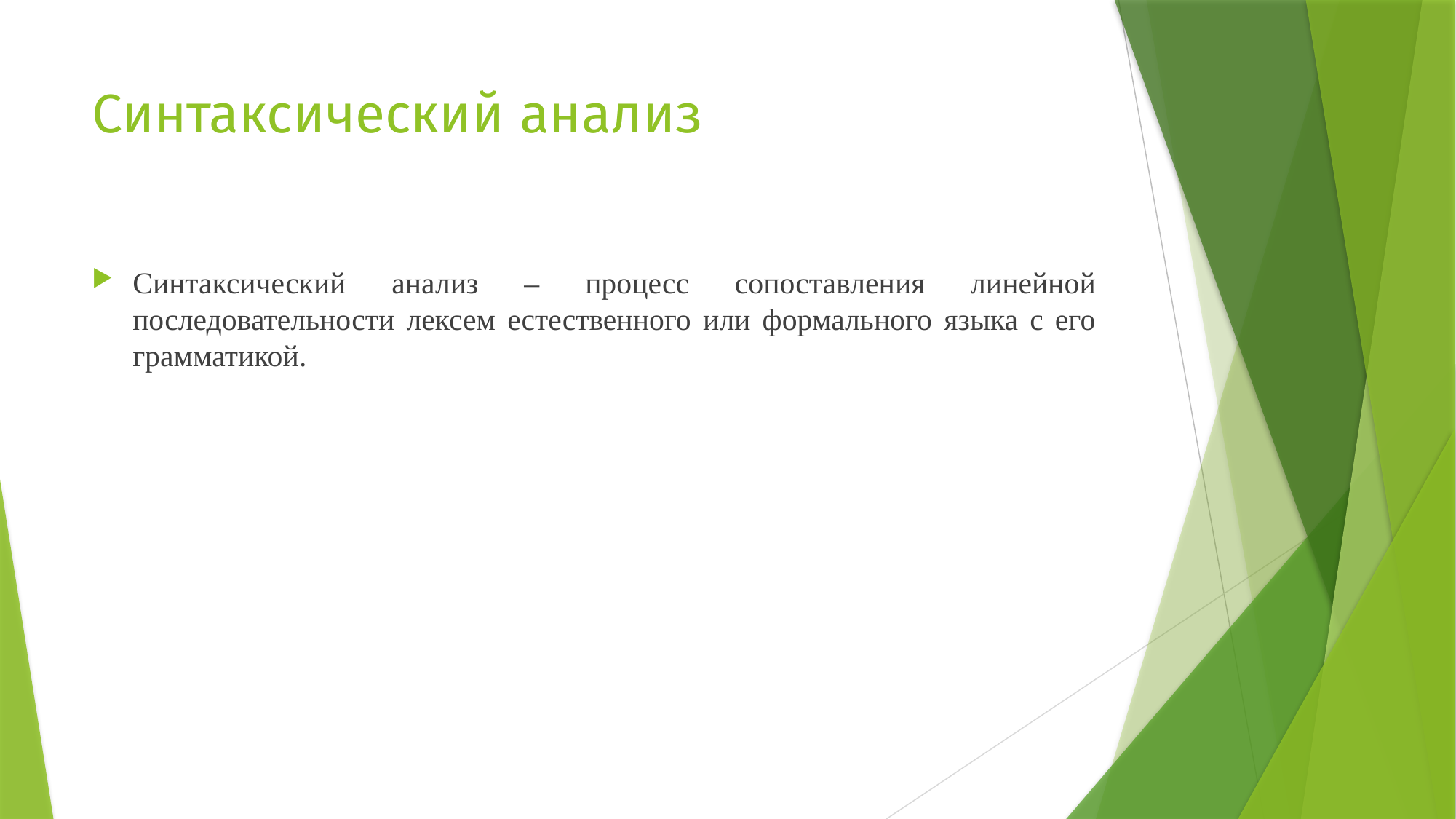

# Синтаксический анализ
Синтаксический анализ – процесс сопоставления линейной последовательности лексем естественного или формального языка с его грамматикой.